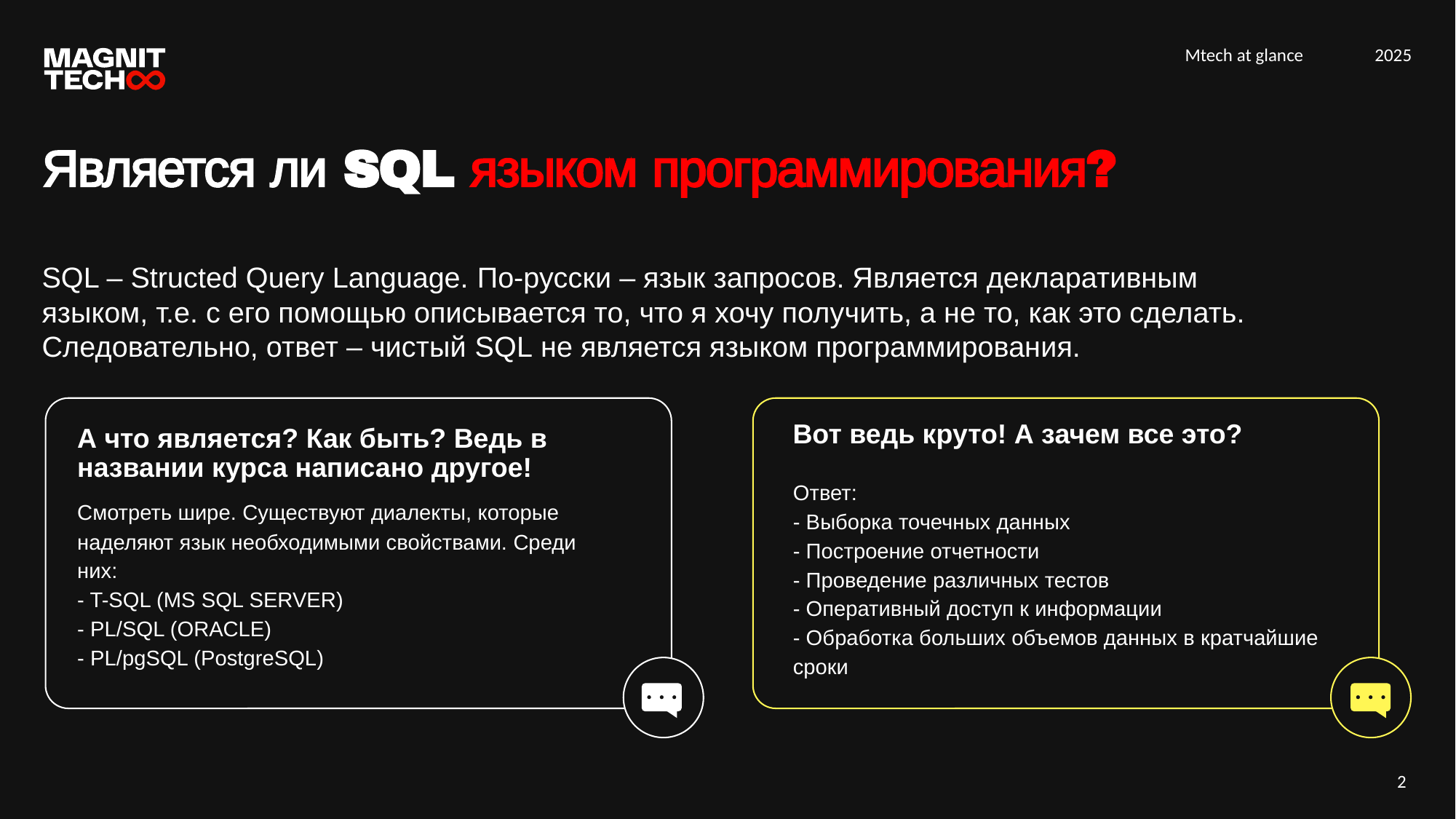

Является ли SQL языком программирования?
SQL – Structed Query Language. По-русски – язык запросов. Является декларативным языком, т.е. с его помощью описывается то, что я хочу получить, а не то, как это сделать. Следовательно, ответ – чистый SQL не является языком программирования.
Вот ведь круто! А зачем все это?

А что является? Как быть? Ведь в названии курса написано другое!

Ответ:
- Выборка точечных данных
- Построение отчетности
- Проведение различных тестов
- Оперативный доступ к информации
- Обработка больших объемов данных в кратчайшие сроки

Смотреть шире. Существуют диалекты, которые наделяют язык необходимыми свойствами. Среди них:
- T-SQL (MS SQL SERVER)
- PL/SQL (ORACLE)
- PL/pgSQL (PostgreSQL)

2